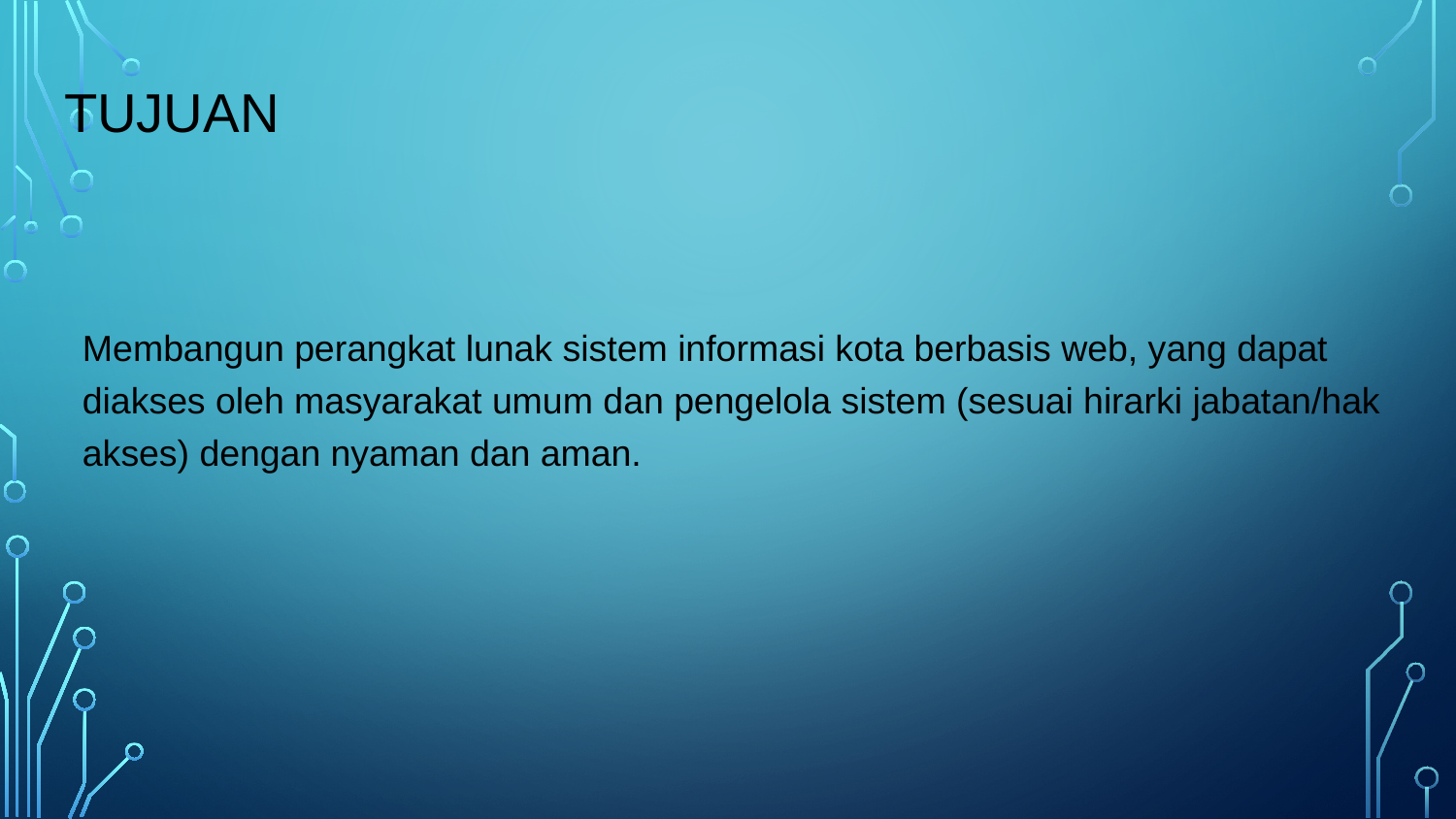

# Tujuan
Membangun perangkat lunak sistem informasi kota berbasis web, yang dapat diakses oleh masyarakat umum dan pengelola sistem (sesuai hirarki jabatan/hak akses) dengan nyaman dan aman.